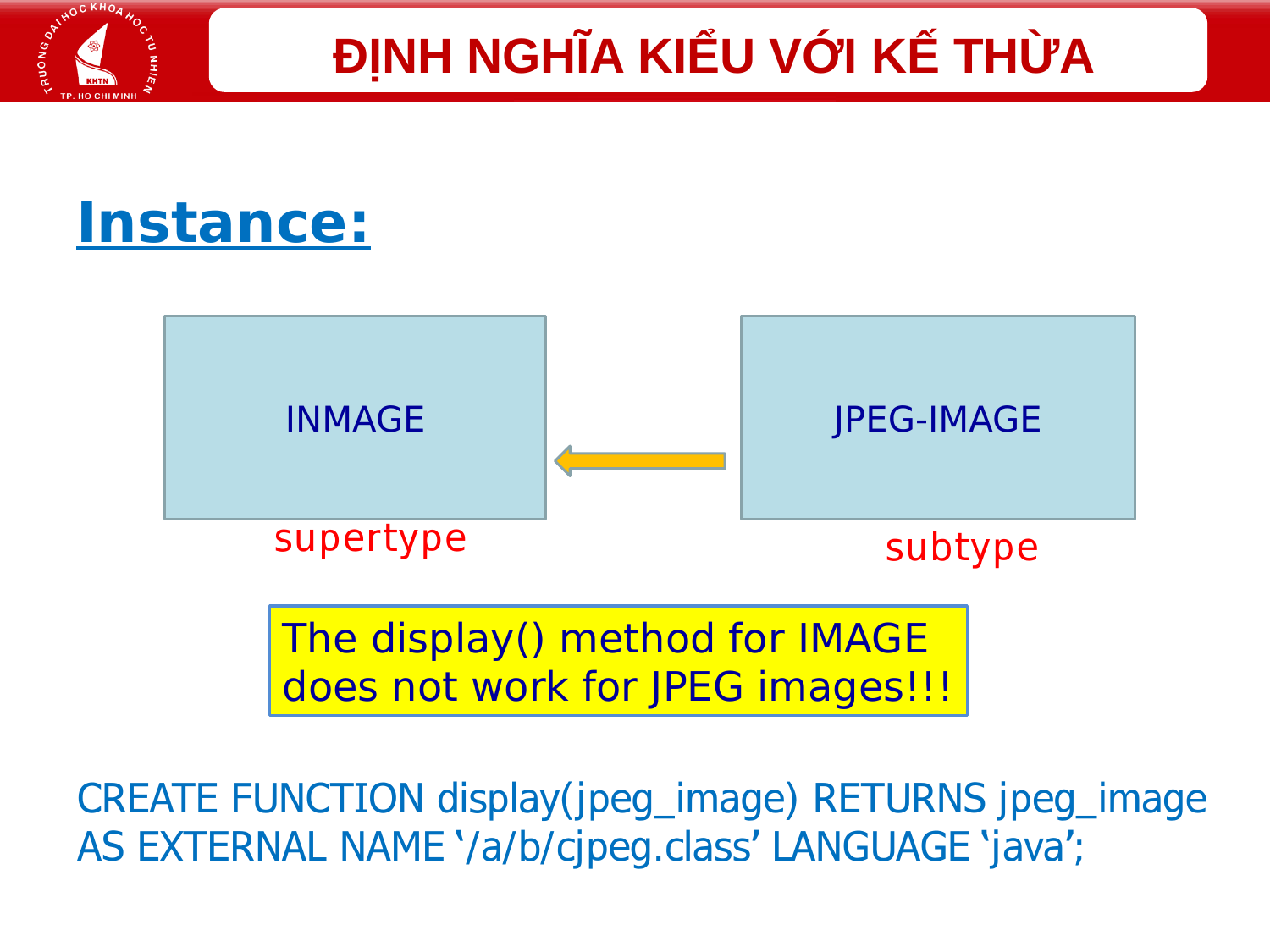

Instance:

INMAGE
JPEG-IMAGE

supertype
subtype
The display() method for IMAGE
does not work for JPEG images!!!
CREATE FUNCTION display(jpeg_image) RETURNS jpeg_image
AS EXTERNAL NAME ‘/a/b/cjpeg.class’ LANGUAGE ‘java’;